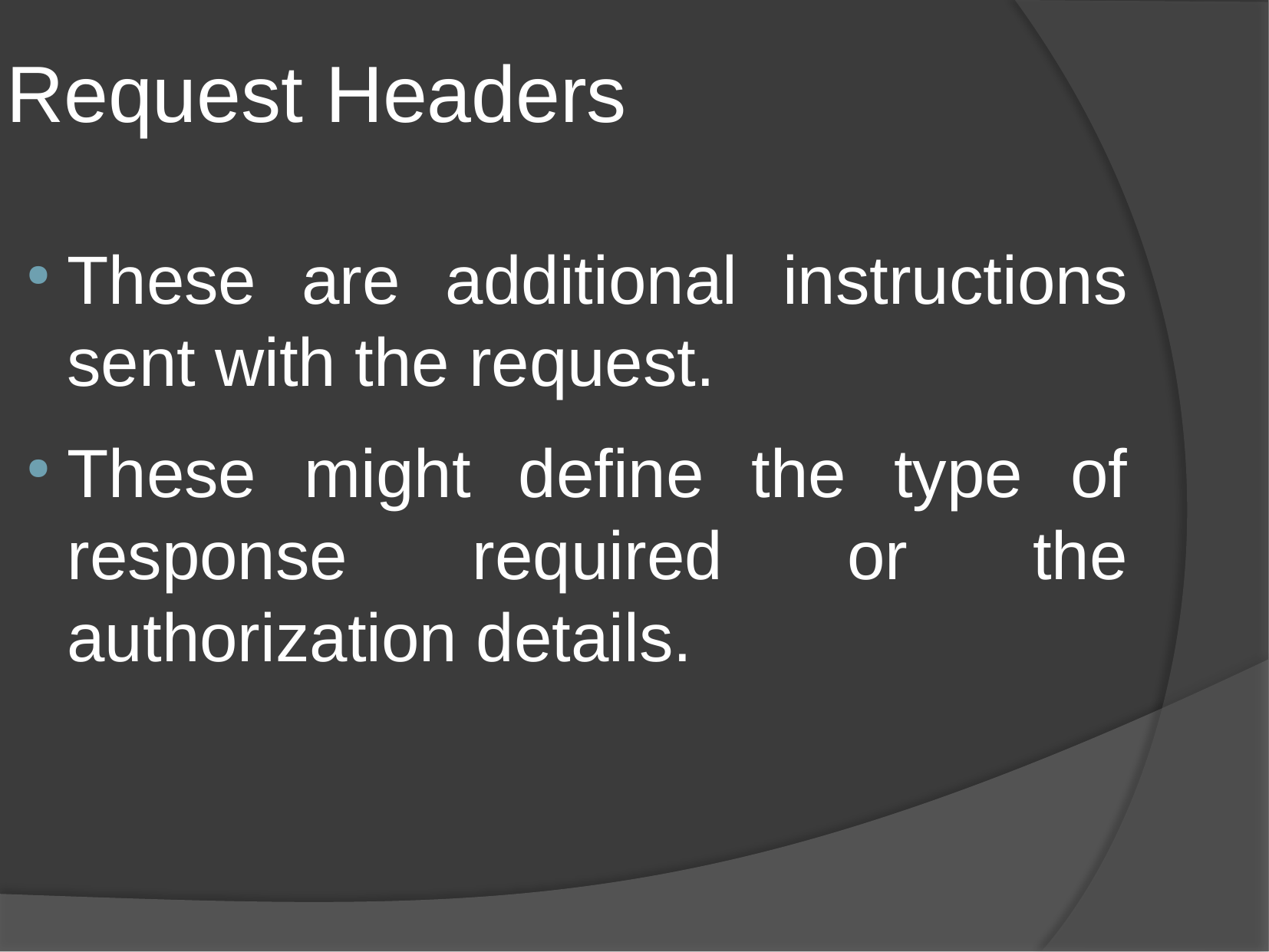

Request Headers
These are additional instructions sent with the request.
These might define the type of response required or the authorization details.